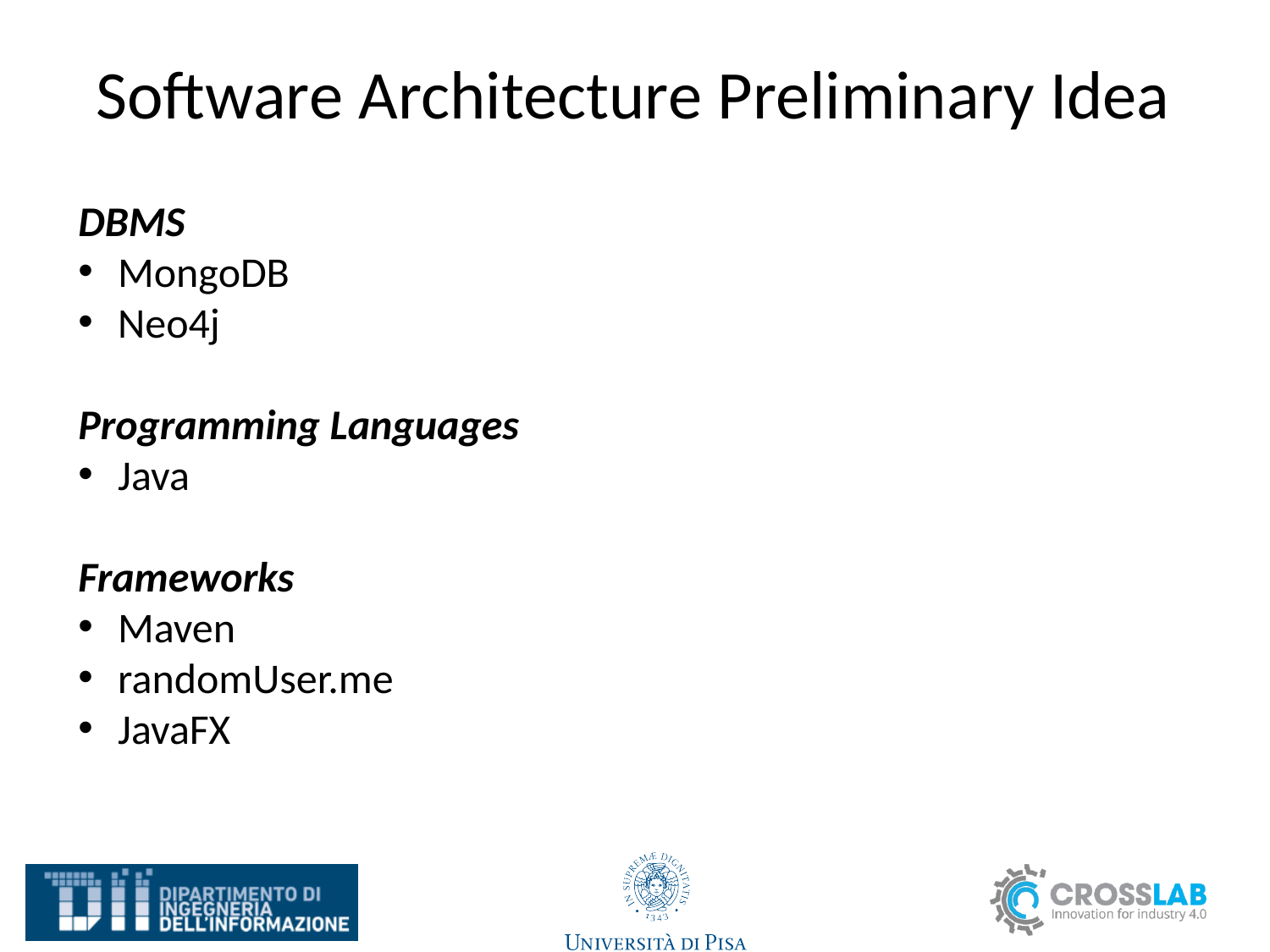

# Software Architecture Preliminary Idea
DBMS
MongoDB
Neo4j

Programming Languages
Java

Frameworks
Maven
randomUser.me
JavaFX